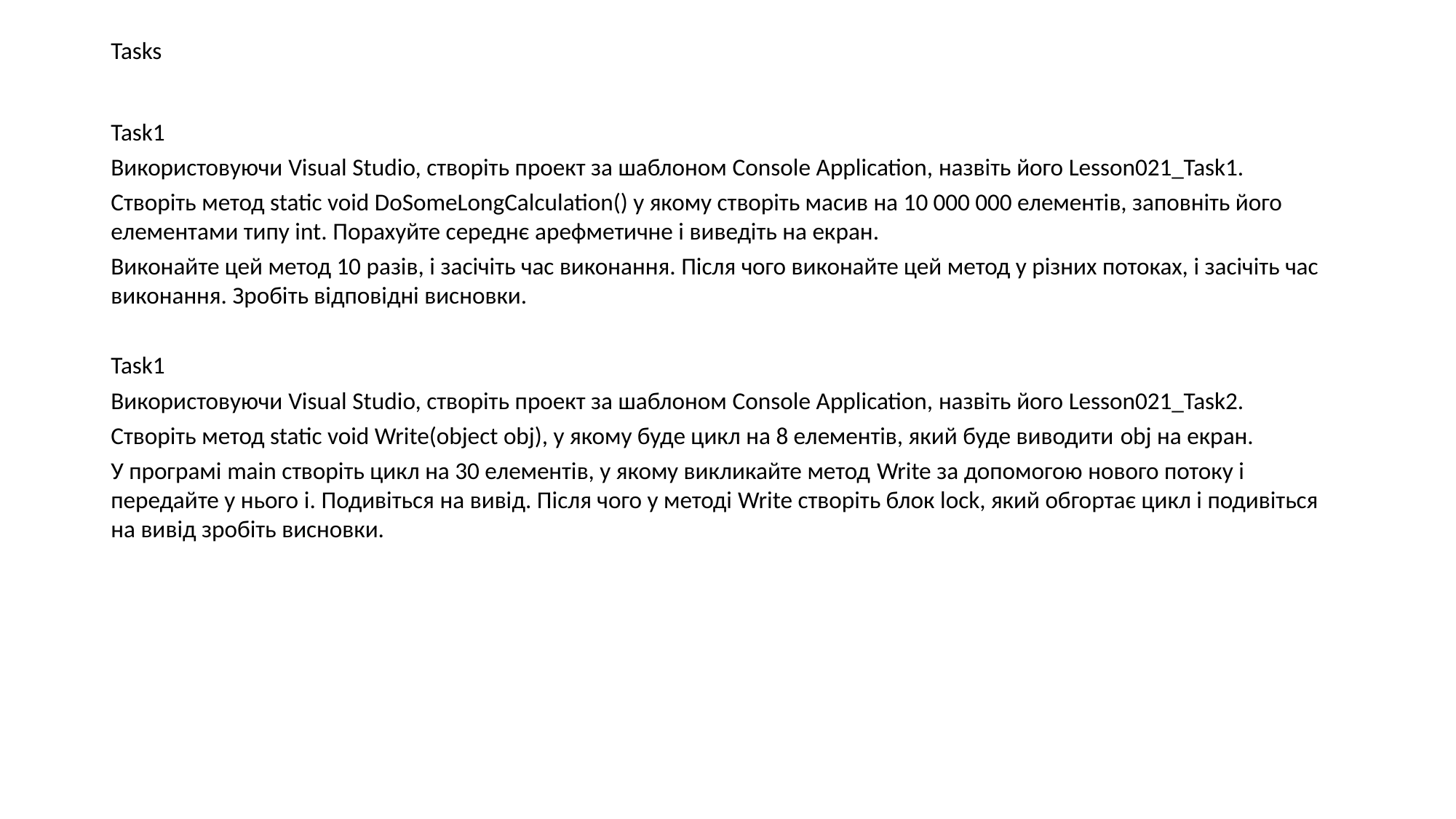

Tasks

Task1
Використовуючи Visual Studio, створіть проект за шаблоном Console Application, назвіть його Lesson021_Task1.
Створіть метод static void DoSomeLongCalculation() у якому створіть масив на 10 000 000 елементів, заповніть його елементами типу int. Порахуйте середнє арефметичне і виведіть на екран.
Виконайте цей метод 10 разів, і засічіть час виконання. Після чого виконайте цей метод у різних потоках, і засічіть час виконання. Зробіть відповідні висновки.

Task1
Використовуючи Visual Studio, створіть проект за шаблоном Console Application, назвіть його Lesson021_Task2.
Створіть метод static void Write(object obj), у якому буде цикл на 8 елементів, який буде виводити obj на екран.
У програмі main створіть цикл на 30 елементів, у якому викликайте метод Write за допомогою нового потоку і передайте у нього і. Подивіться на вивід. Після чого у методі Write створіть блок lock, який обгортає цикл і подивіться на вивід зробіть висновки.